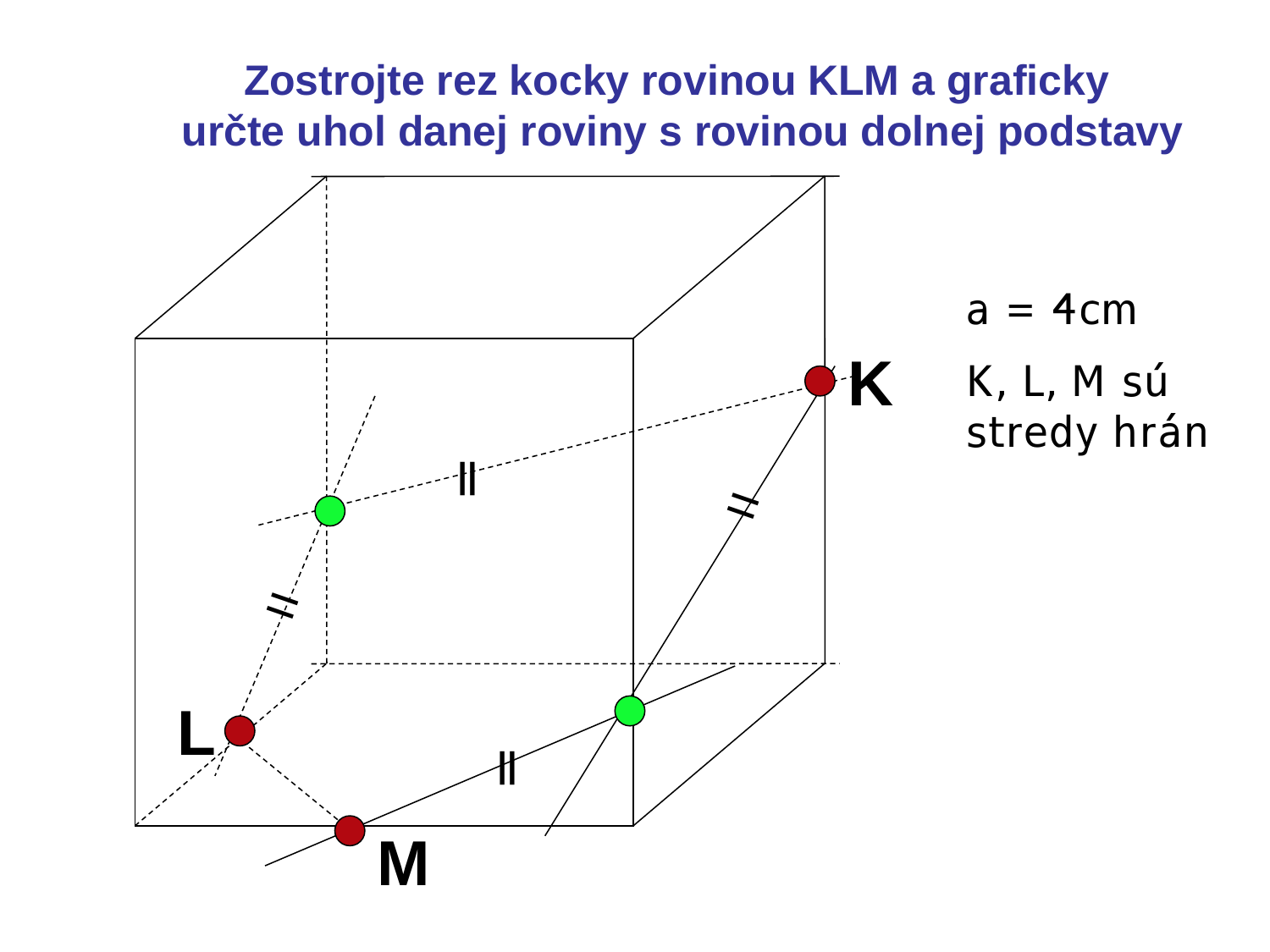

Zostrojte rez kocky rovinou KLM a graficky
 určte uhol danej roviny s rovinou dolnej podstavy

a = 4cm
K, L, M sú stredy hrán
K

||
=

=

L

||

M